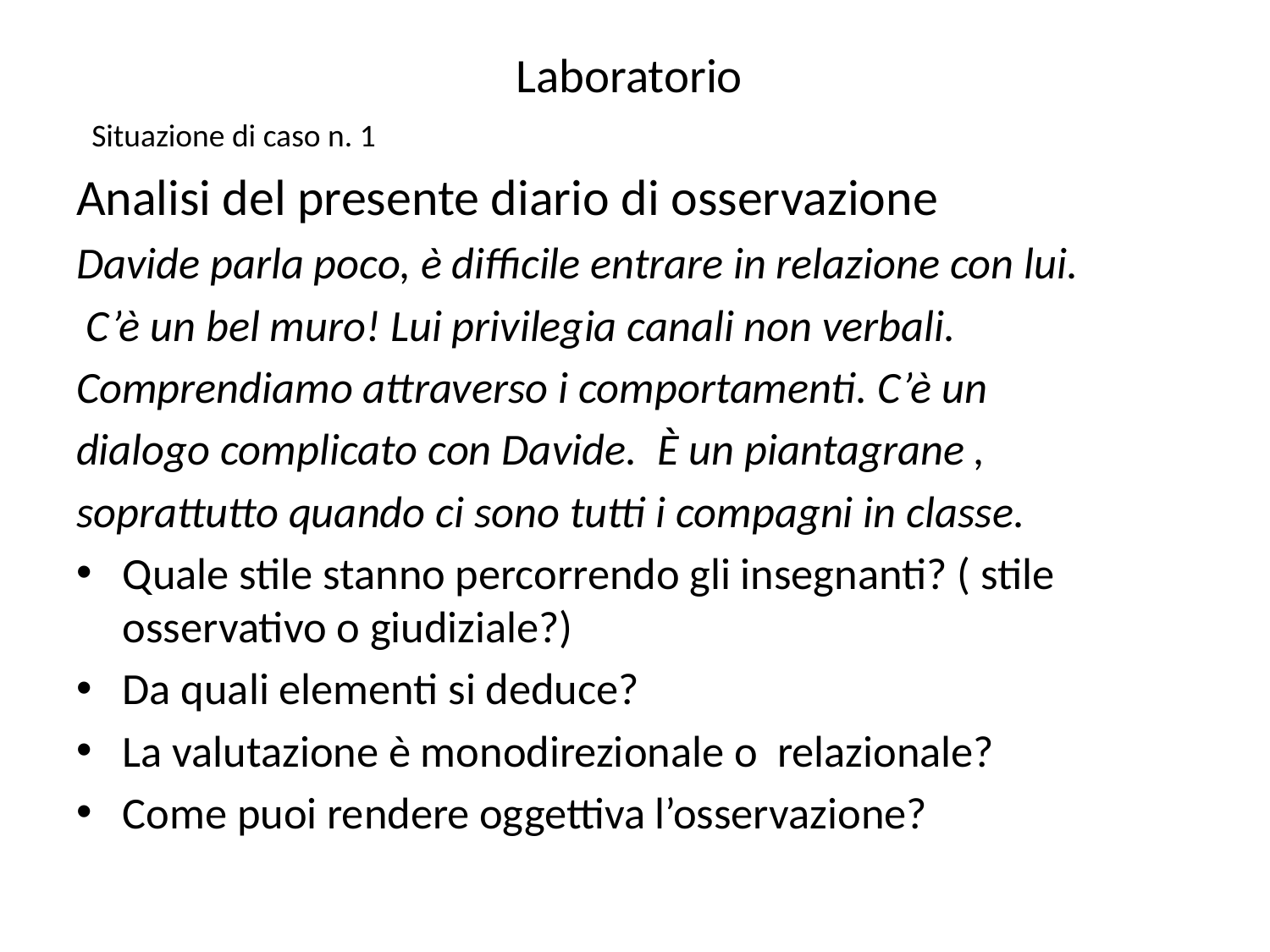

# Laboratorio
Situazione di caso n. 1
Analisi del presente diario di osservazione
Davide parla poco, è difficile entrare in relazione con lui.
 C’è un bel muro! Lui privilegia canali non verbali.
Comprendiamo attraverso i comportamenti. C’è un
dialogo complicato con Davide.  È un piantagrane ,
soprattutto quando ci sono tutti i compagni in classe.
Quale stile stanno percorrendo gli insegnanti? ( stile osservativo o giudiziale?)
Da quali elementi si deduce?
La valutazione è monodirezionale o  relazionale?
Come puoi rendere oggettiva l’osservazione?